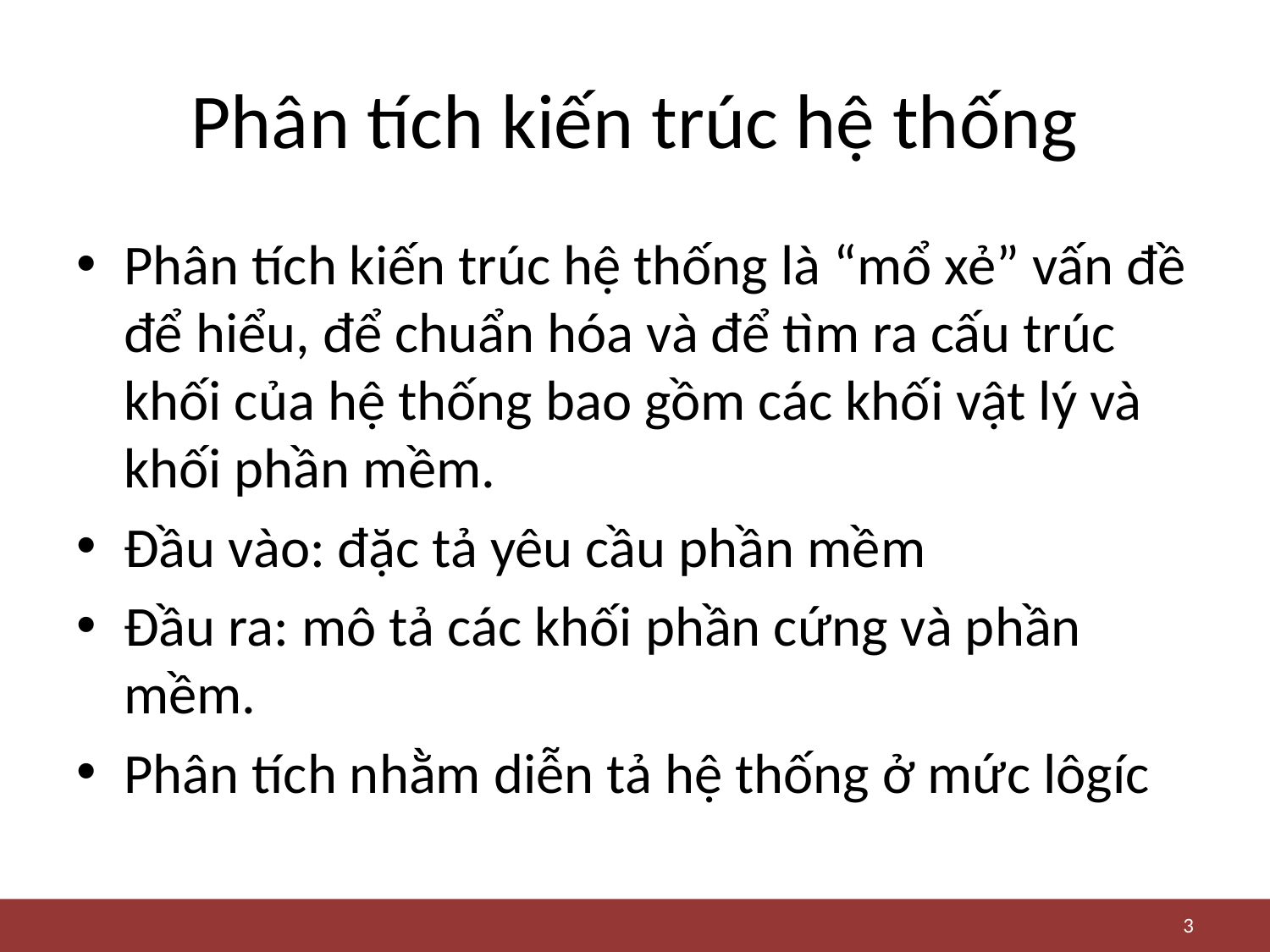

# Phân tích kiến trúc hệ thống
Phân tích kiến trúc hệ thống là “mổ xẻ” vấn đề để hiểu, để chuẩn hóa và để tìm ra cấu trúc khối của hệ thống bao gồm các khối vật lý và khối phần mềm.
Đầu vào: đặc tả yêu cầu phần mềm
Đầu ra: mô tả các khối phần cứng và phần mềm.
Phân tích nhằm diễn tả hệ thống ở mức lôgíc
3